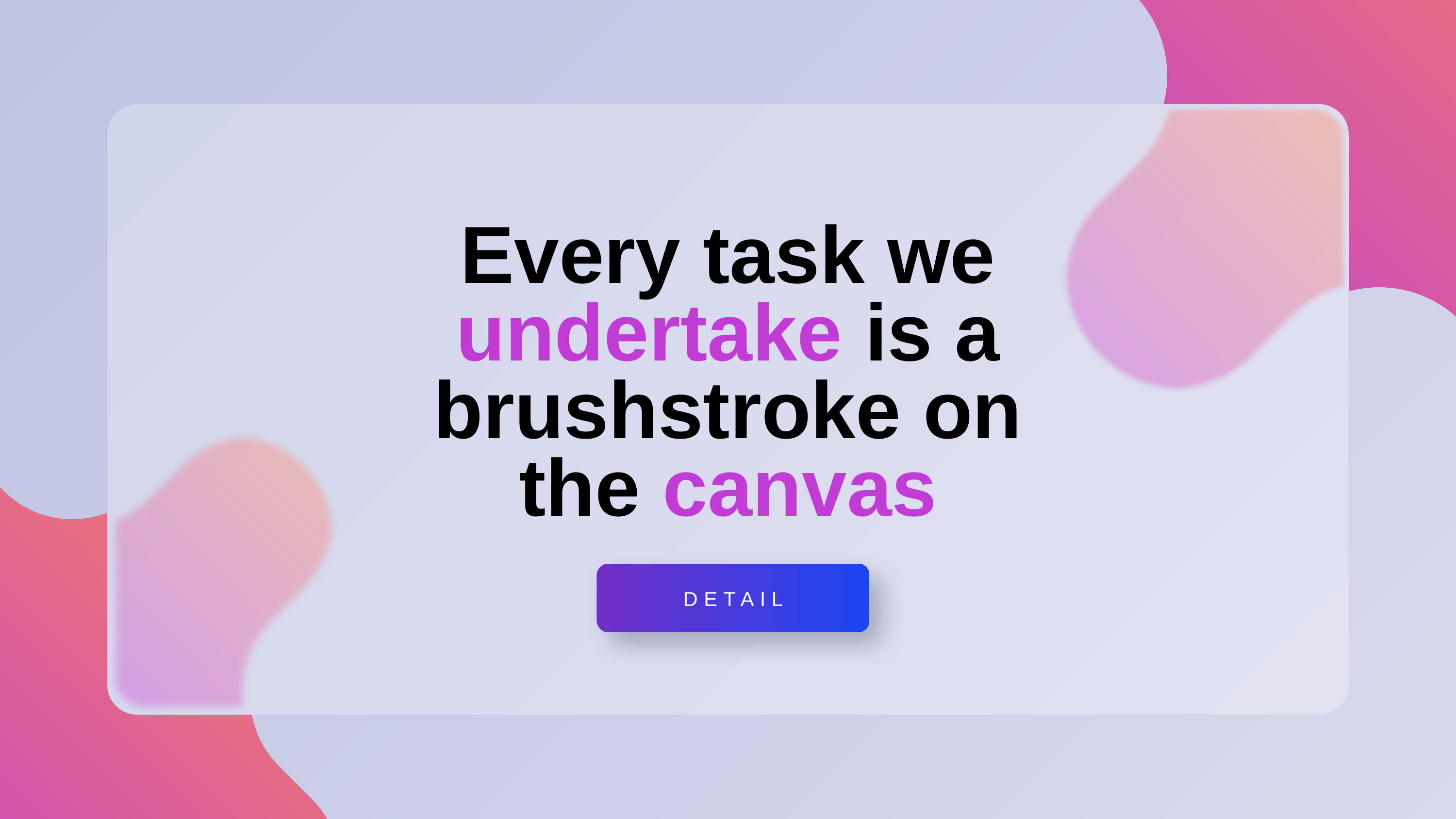

Every task we undertake is a brushstroke on the canvas

DETAIL